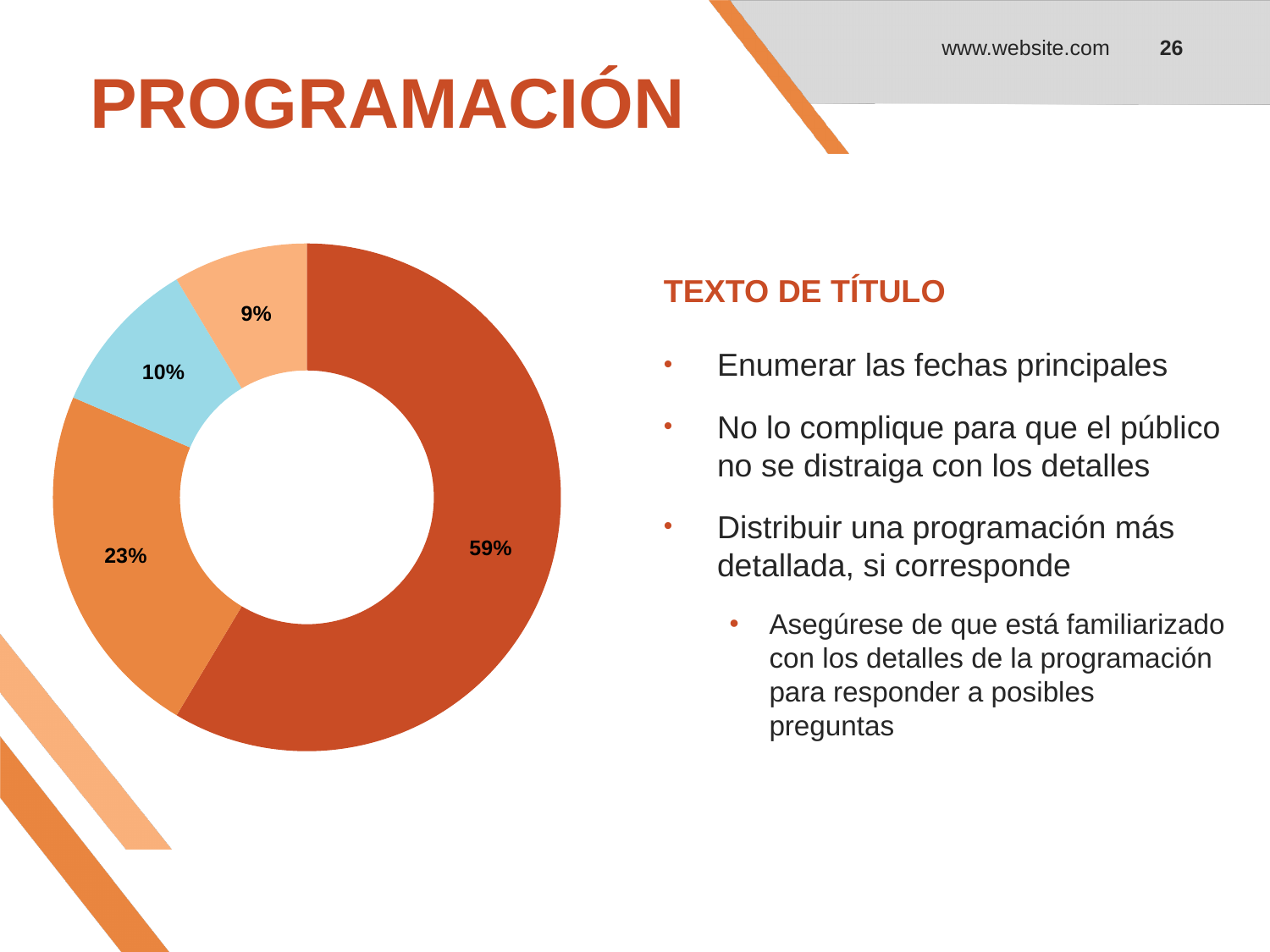

www.website.com
26
# PROGRAMACIÓN

### Chart

| Category | Ventas |
|---|---|
| 1.er trimestre | 8.2 |
| 2.º trimestre | 3.2 |
| 3.er trimestre | 1.4 |
| 4.º trimestre | 1.2 |
TEXTO DE TÍTULO
Enumerar las fechas principales
No lo complique para que el público no se distraiga con los detalles
Distribuir una programación más detallada, si corresponde
Asegúrese de que está familiarizado con los detalles de la programación para responder a posibles preguntas